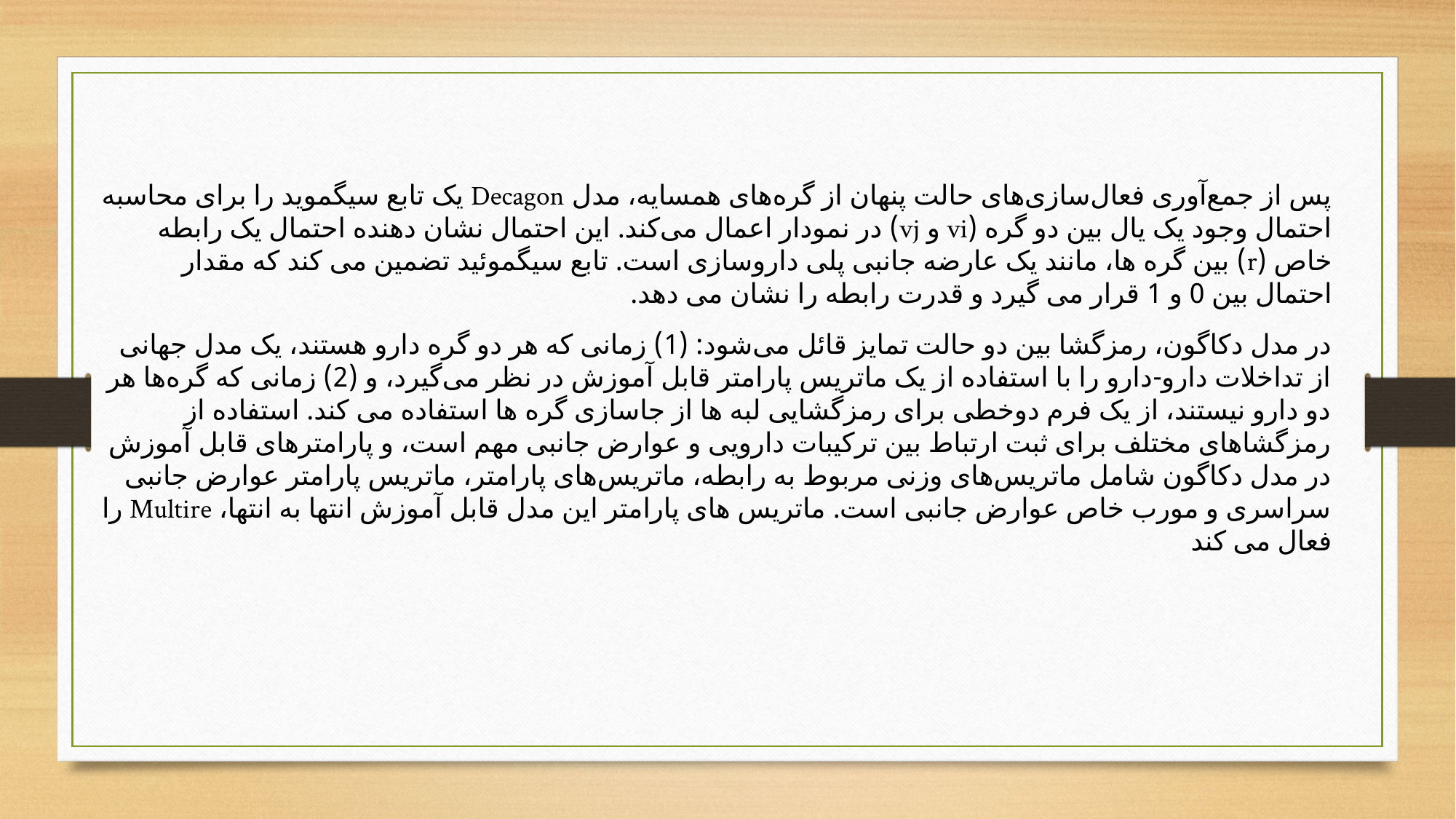

پس از جمع‌آوری فعال‌سازی‌های حالت پنهان از گره‌های همسایه، مدل Decagon یک تابع سیگموید را برای محاسبه احتمال وجود یک یال بین دو گره (vi و vj) در نمودار اعمال می‌کند. این احتمال نشان دهنده احتمال یک رابطه خاص (r) بین گره ها، مانند یک عارضه جانبی پلی داروسازی است. تابع سیگموئید تضمین می کند که مقدار احتمال بین 0 و 1 قرار می گیرد و قدرت رابطه را نشان می دهد.
در مدل دکاگون، رمزگشا بین دو حالت تمایز قائل می‌شود: (1) زمانی که هر دو گره دارو هستند، یک مدل جهانی از تداخلات دارو-دارو را با استفاده از یک ماتریس پارامتر قابل آموزش در نظر می‌گیرد، و (2) زمانی که گره‌ها هر دو دارو نیستند، از یک فرم دوخطی برای رمزگشایی لبه ها از جاسازی گره ها استفاده می کند. استفاده از رمزگشاهای مختلف برای ثبت ارتباط بین ترکیبات دارویی و عوارض جانبی مهم است، و پارامترهای قابل آموزش در مدل دکاگون شامل ماتریس‌های وزنی مربوط به رابطه، ماتریس‌های پارامتر، ماتریس پارامتر عوارض جانبی سراسری و مورب خاص عوارض جانبی است. ماتریس های پارامتر این مدل قابل آموزش انتها به انتها، Multire را فعال می کند